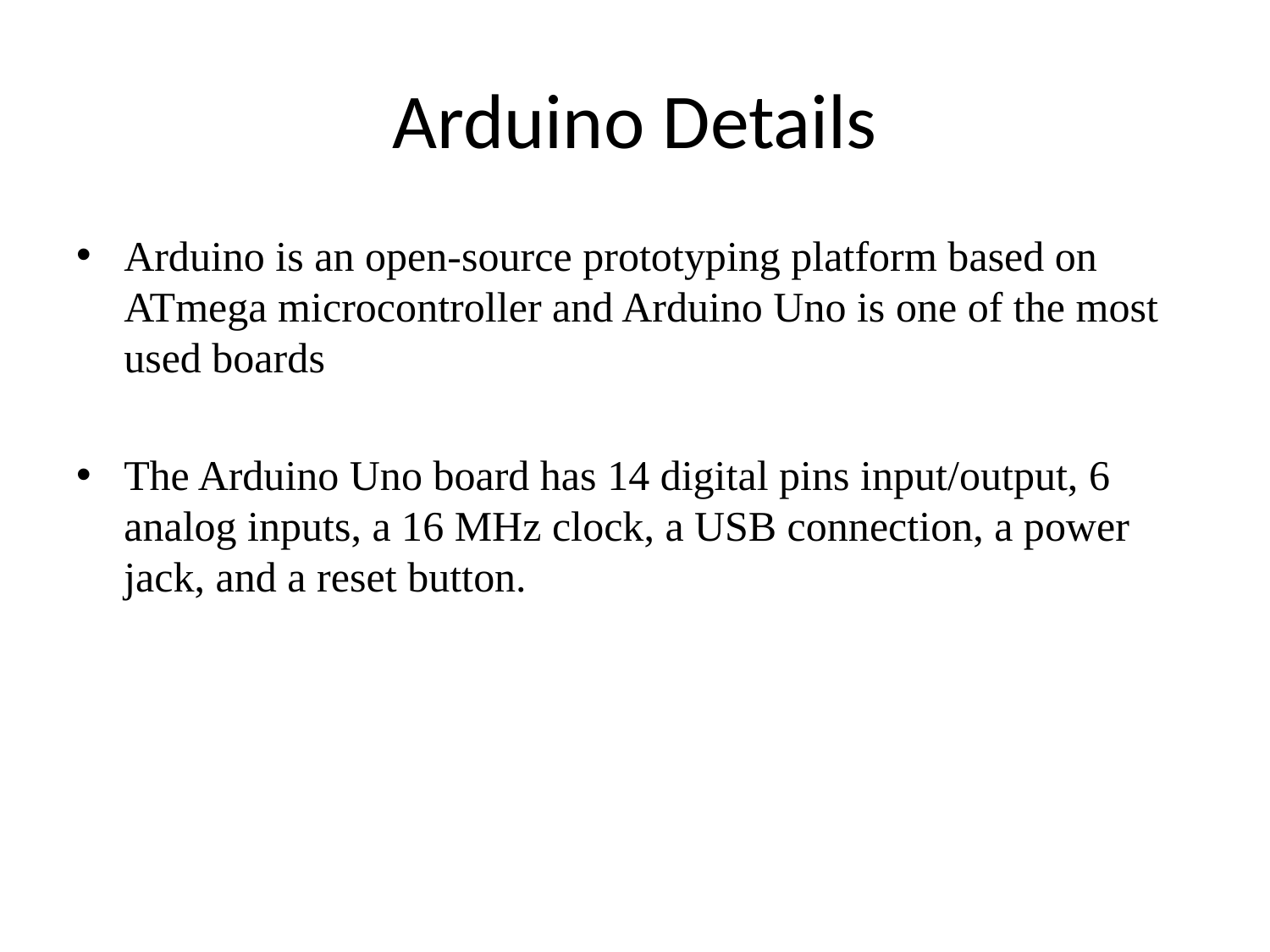

# Arduino Details
Arduino is an open-source prototyping platform based on ATmega microcontroller and Arduino Uno is one of the most used boards

The Arduino Uno board has 14 digital pins input/output, 6 analog inputs, a 16 MHz clock, a USB connection, a power jack, and a reset button.